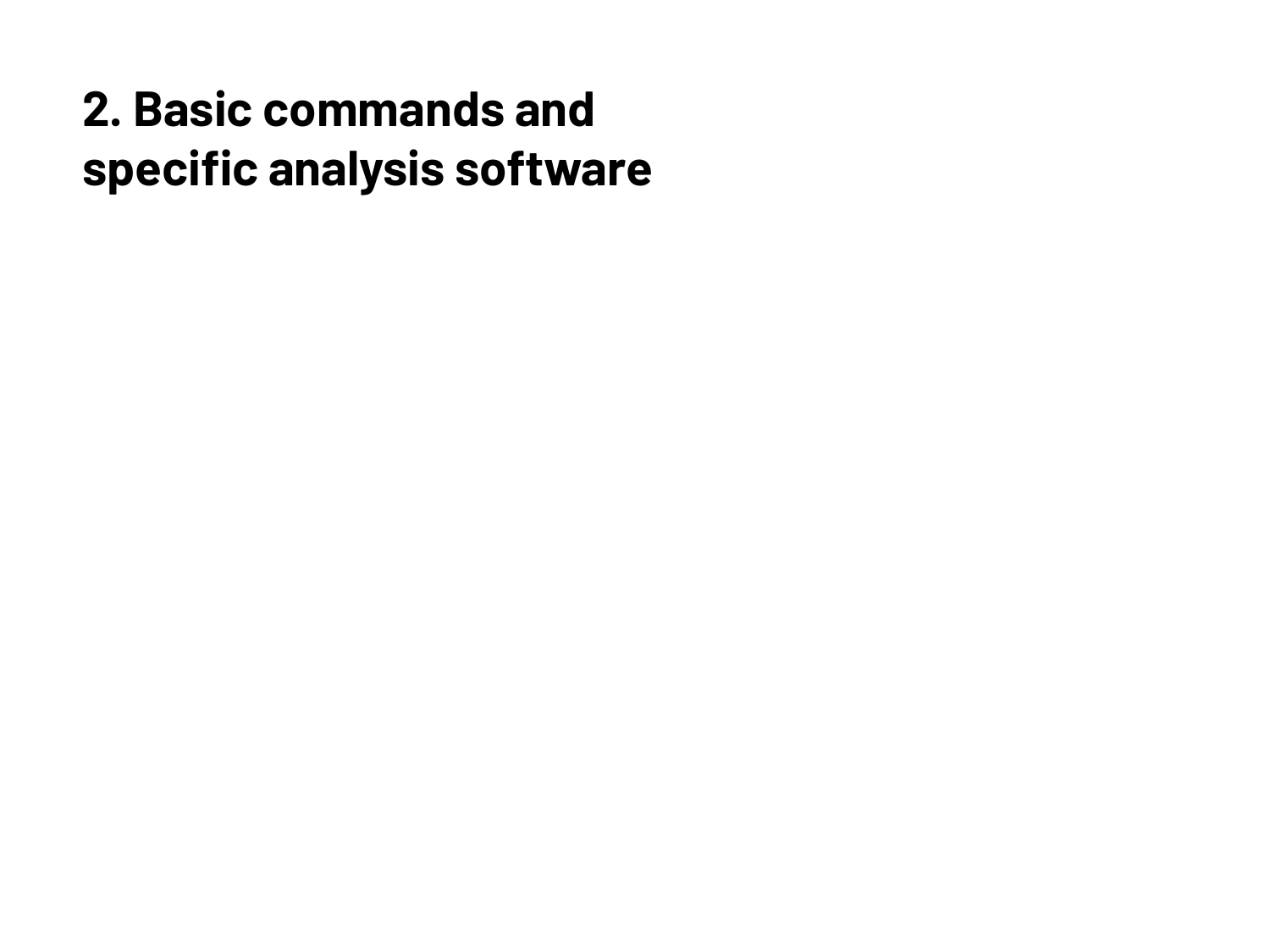

2. Basic commands and specific analysis software